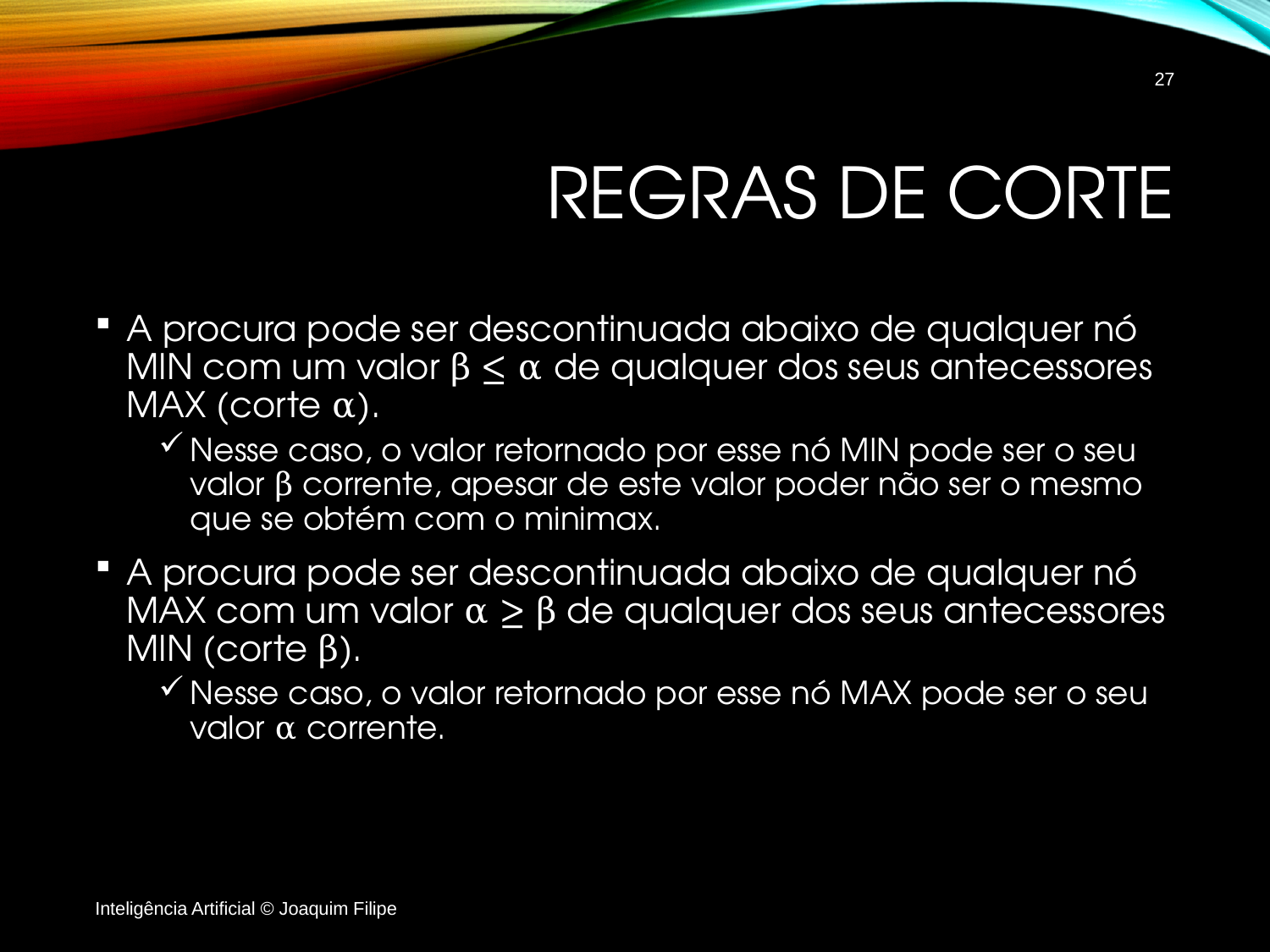

27
# Regras de corte
A procura pode ser descontinuada abaixo de qualquer nó MIN com um valor β ≤ α de qualquer dos seus antecessores MAX (corte α).
Nesse caso, o valor retornado por esse nó MIN pode ser o seu valor β corrente, apesar de este valor poder não ser o mesmo que se obtém com o minimax.
A procura pode ser descontinuada abaixo de qualquer nó MAX com um valor α ≥ β de qualquer dos seus antecessores MIN (corte β).
Nesse caso, o valor retornado por esse nó MAX pode ser o seu valor α corrente.
Inteligência Artificial © Joaquim Filipe